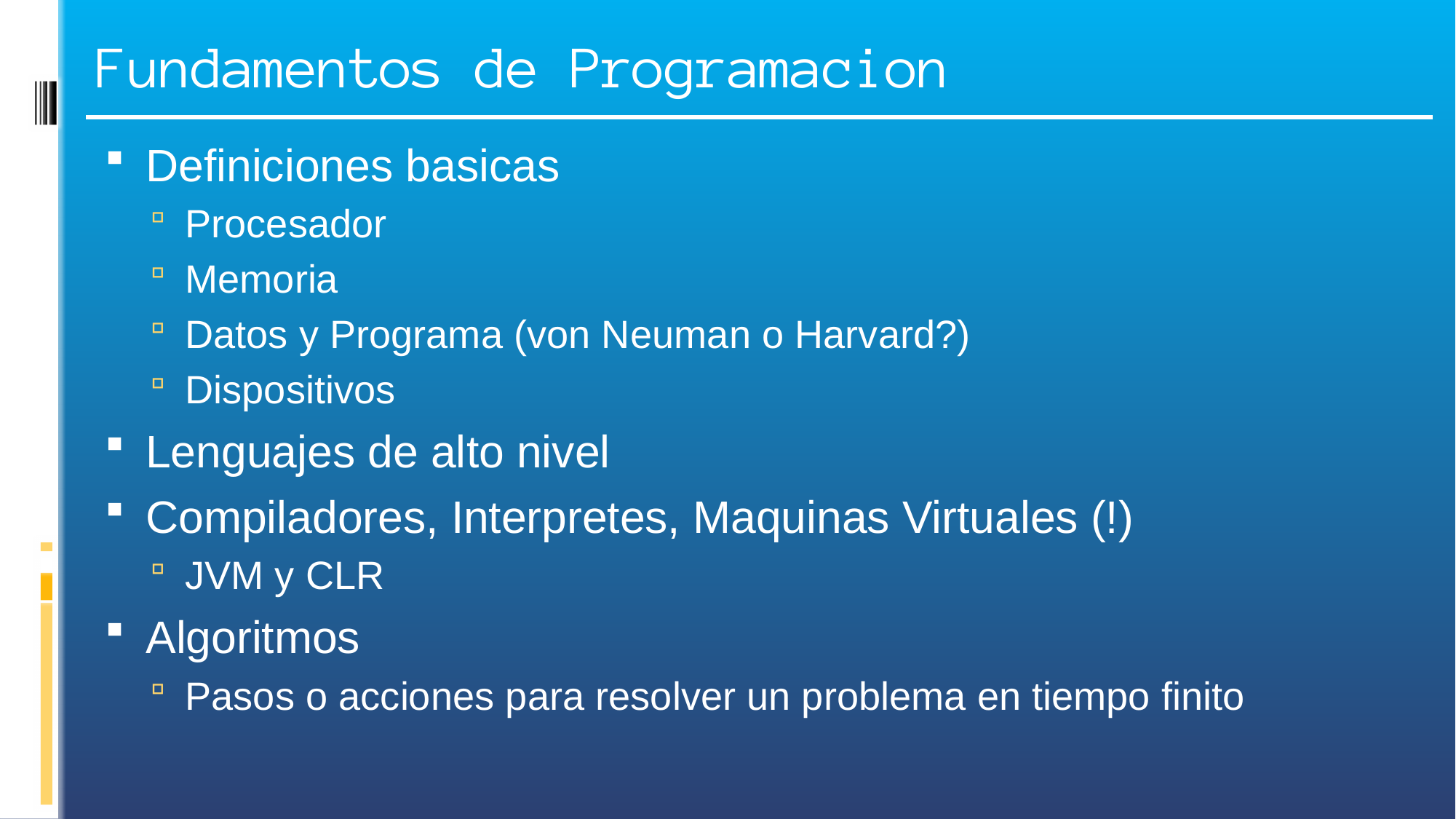

# Fundamentos de Programacion
Definiciones basicas
Procesador
Memoria
Datos y Programa (von Neuman o Harvard?)
Dispositivos
Lenguajes de alto nivel
Compiladores, Interpretes, Maquinas Virtuales (!)
JVM y CLR
Algoritmos
Pasos o acciones para resolver un problema en tiempo finito